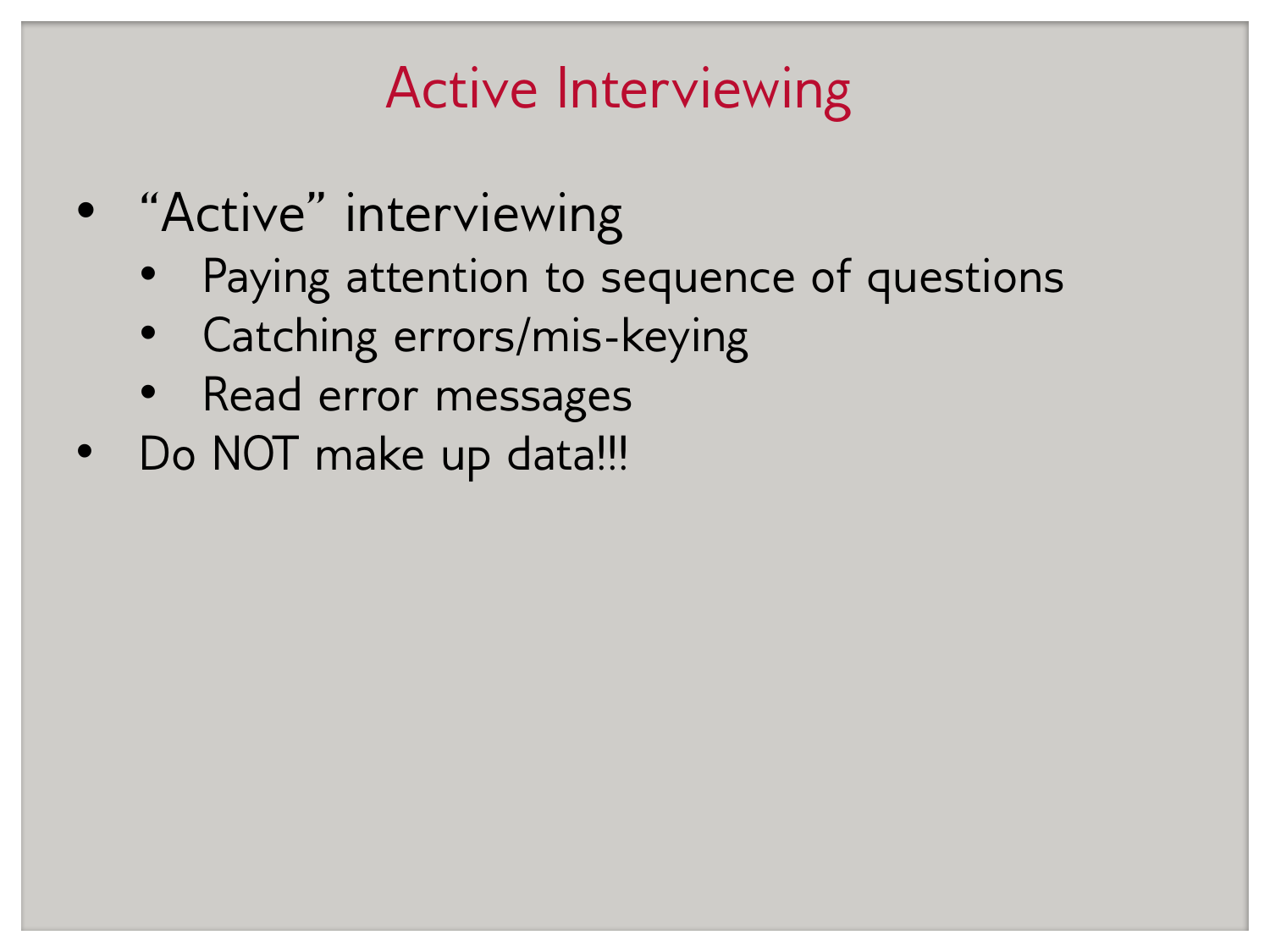

# Active Interviewing
“Active” interviewing
Paying attention to sequence of questions
Catching errors/mis-keying
Read error messages
Do NOT make up data!!!